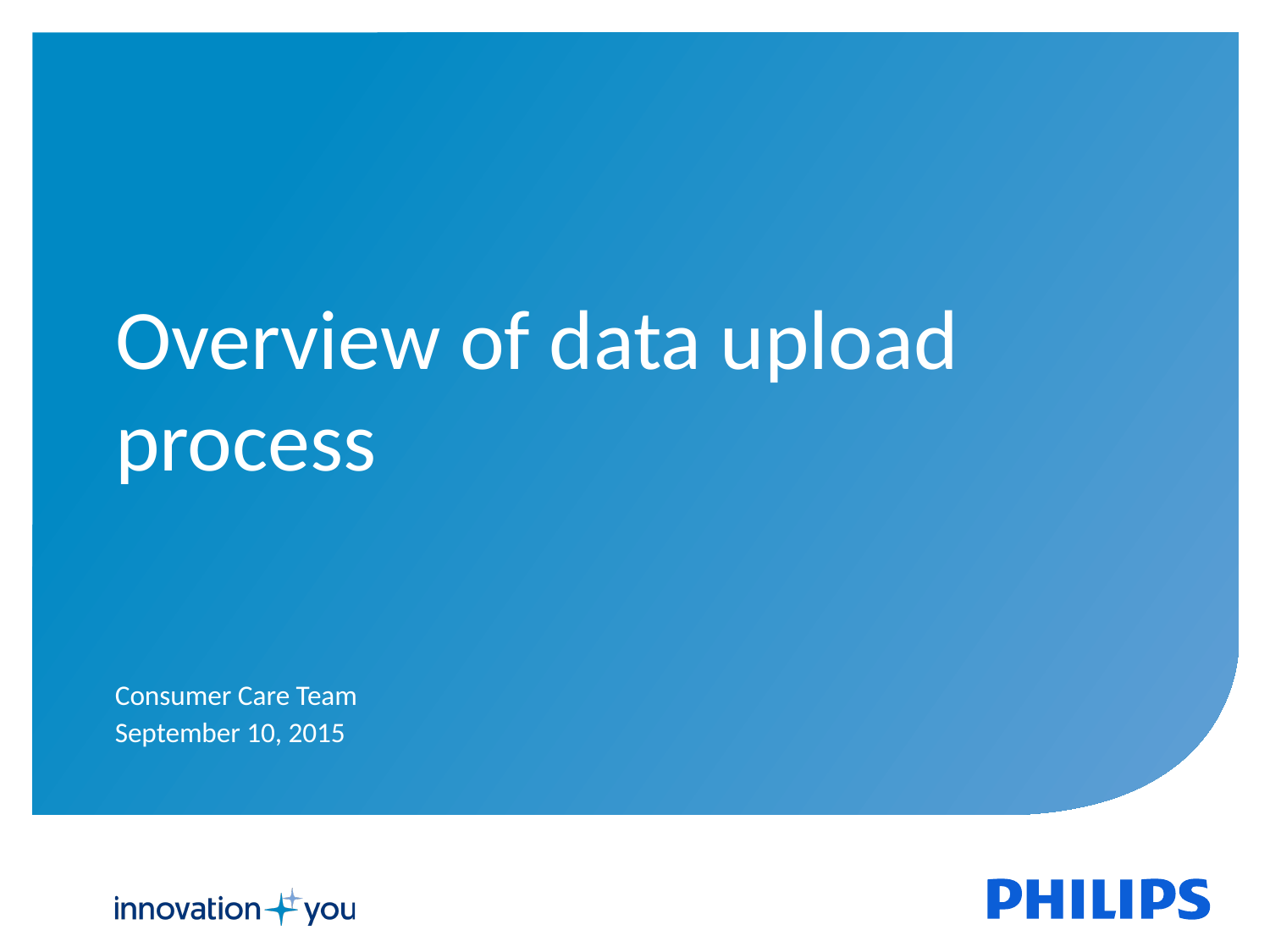

Overview of data upload process

Consumer Care Team
September 10, 2015